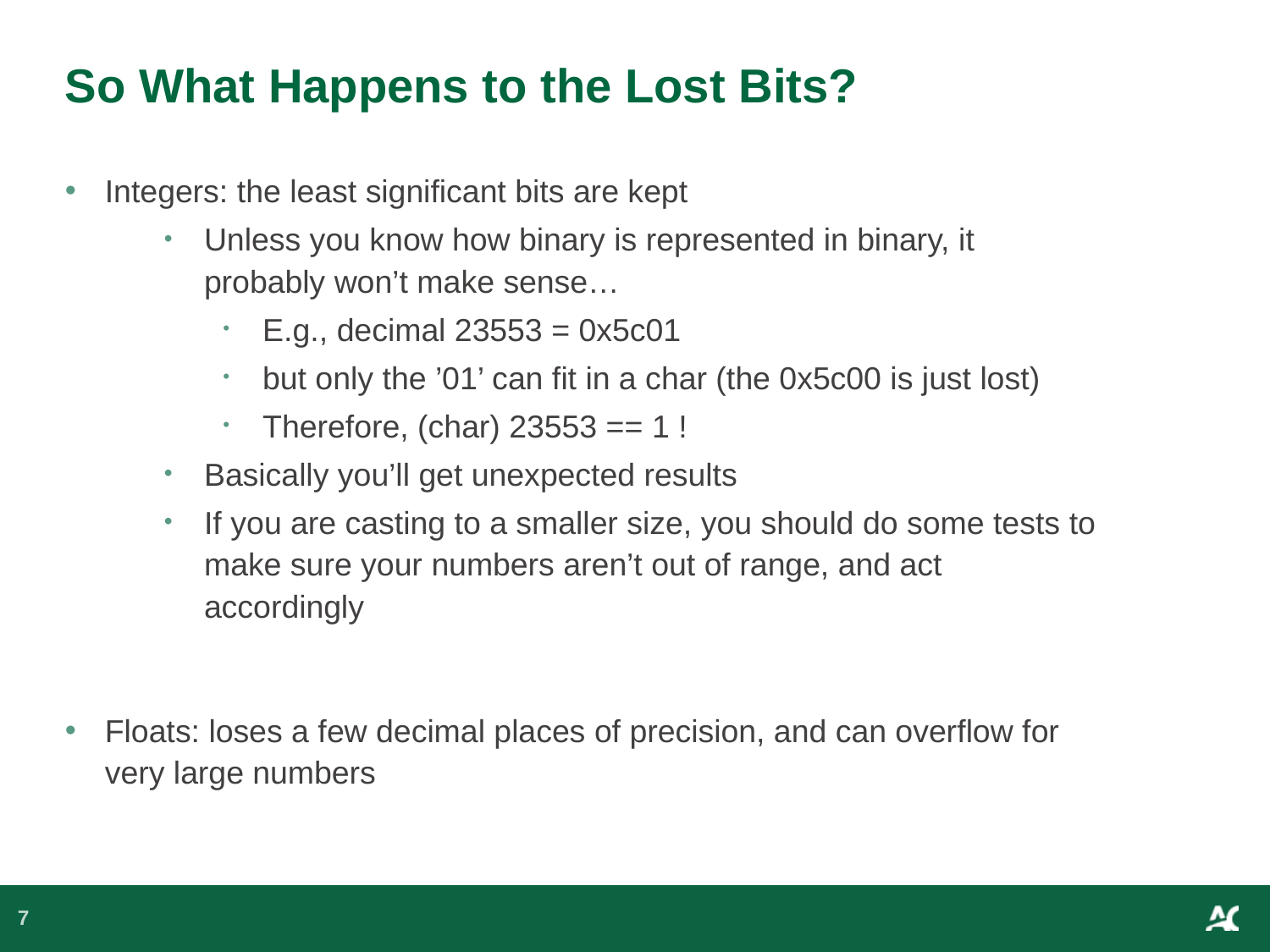

# So What Happens to the Lost Bits?
Integers: the least significant bits are kept
Unless you know how binary is represented in binary, it probably won’t make sense…
E.g., decimal 23553 = 0x5c01
but only the ’01’ can fit in a char (the 0x5c00 is just lost)
Therefore, (char) 23553 == 1 !
Basically you’ll get unexpected results
If you are casting to a smaller size, you should do some tests to make sure your numbers aren’t out of range, and act accordingly

Floats: loses a few decimal places of precision, and can overflow for very large numbers

7